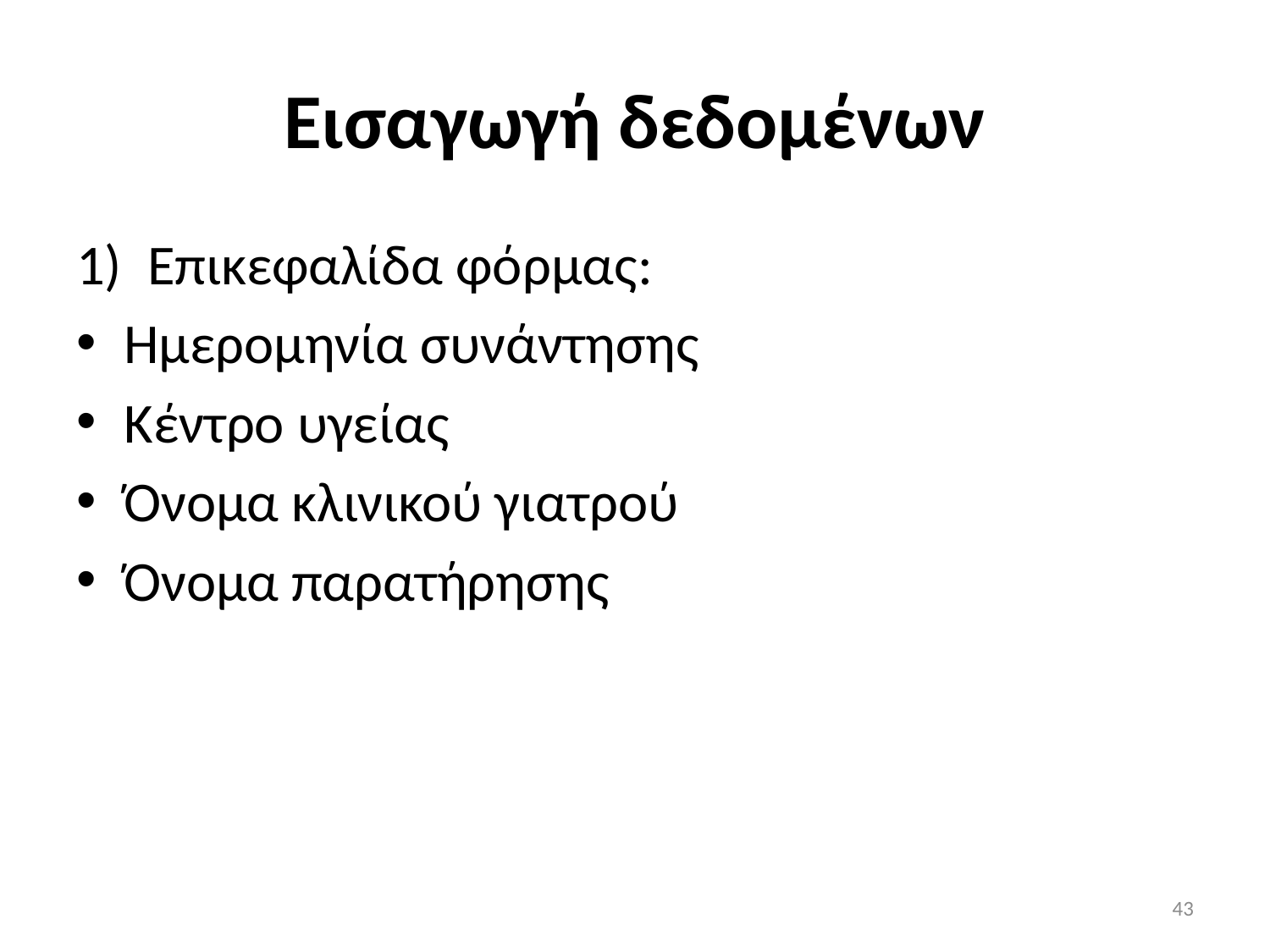

# Εισαγωγή δεδομένων
Επικεφαλίδα φόρμας:
Ημερομηνία συνάντησης
Κέντρο υγείας
Όνομα κλινικού γιατρού
Όνομα παρατήρησης
43